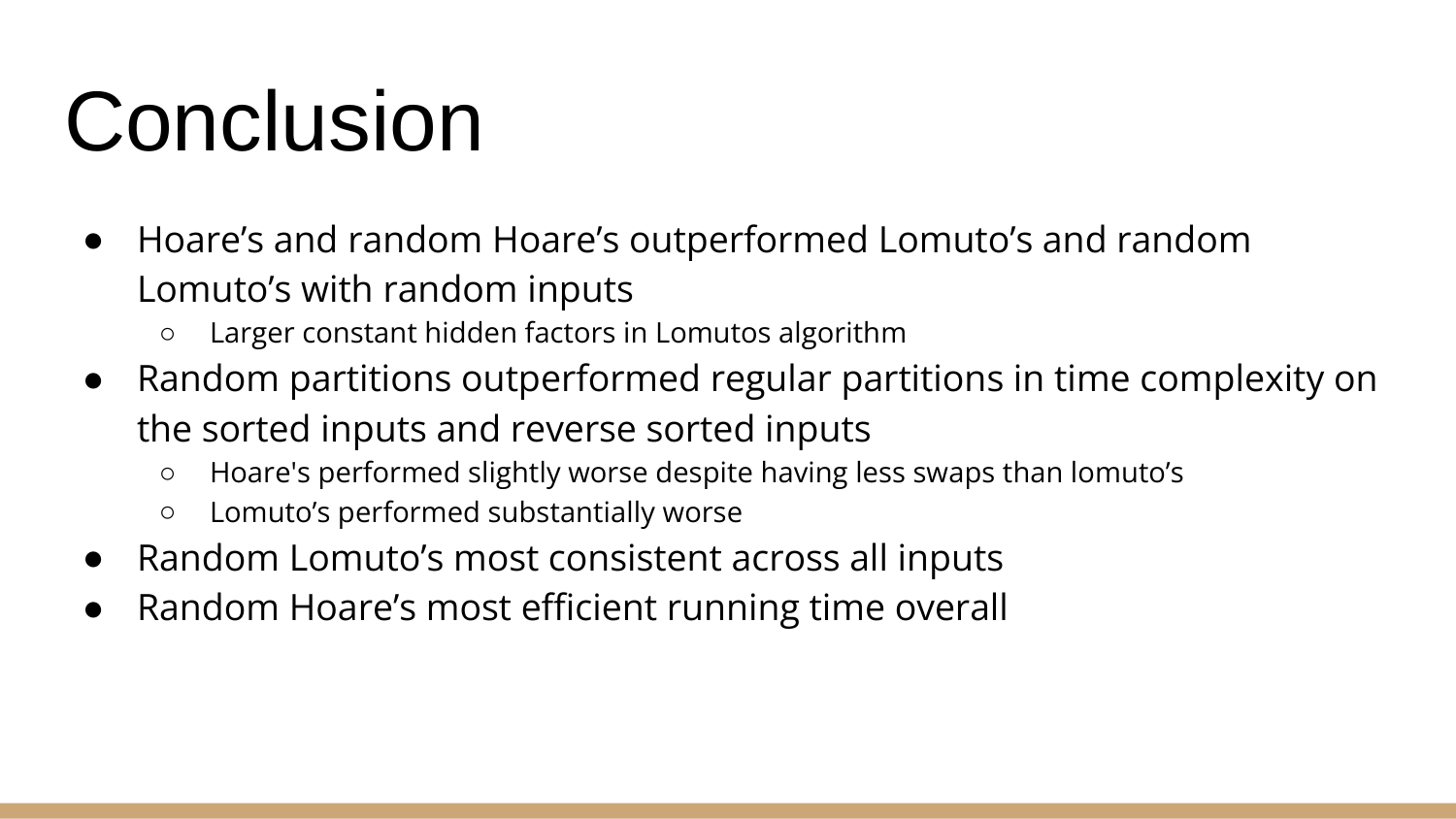

# Conclusion
Hoare’s and random Hoare’s outperformed Lomuto’s and random  Lomuto’s with random inputs
Larger constant hidden factors in Lomutos algorithm
Random partitions outperformed regular partitions in time complexity on the sorted inputs and reverse sorted inputs
Hoare's performed slightly worse despite having less swaps than lomuto’s
Lomuto’s performed substantially worse
Random Lomuto’s most consistent across all inputs
Random Hoare’s most efficient running time overall